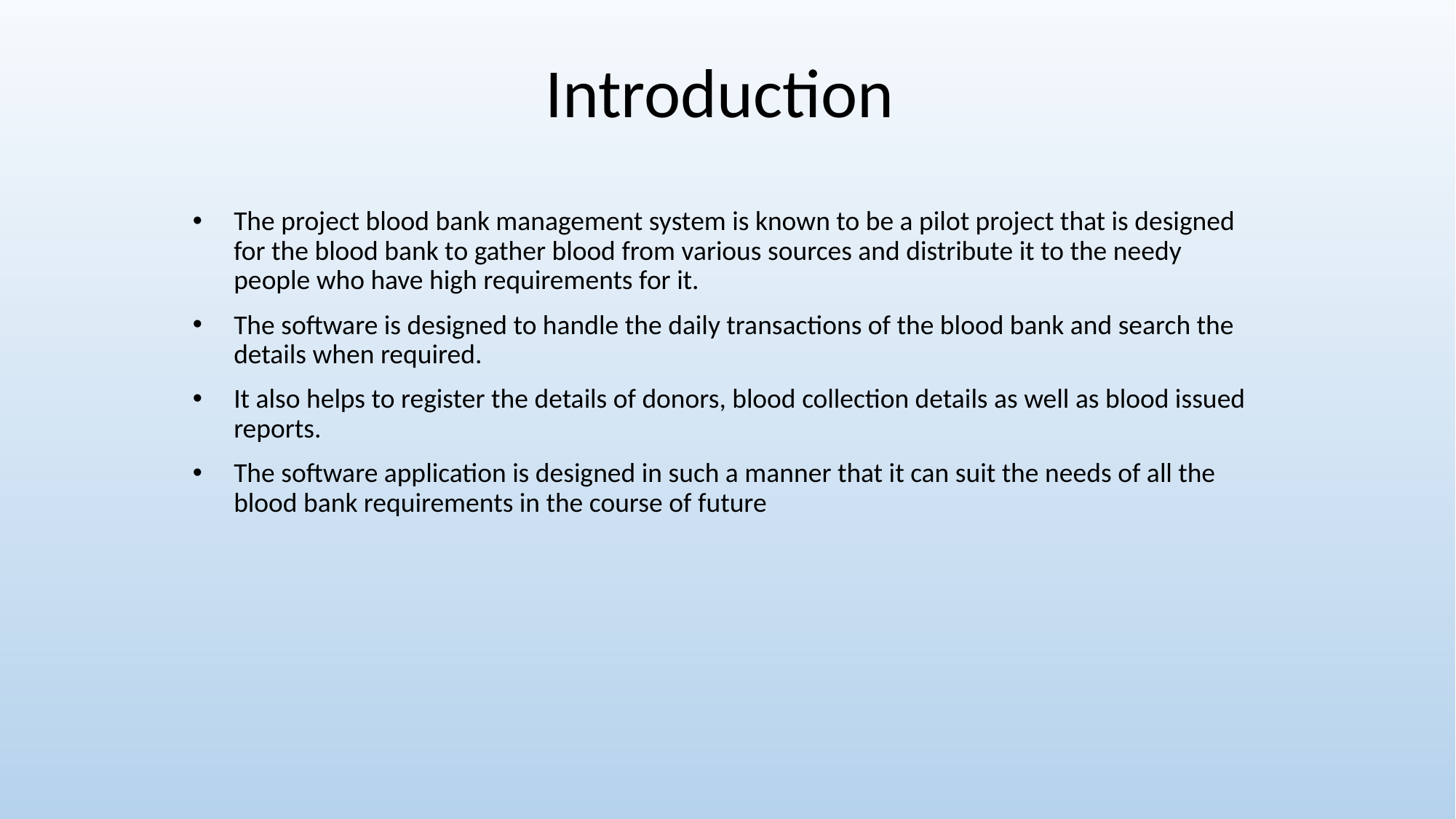

# Introduction
The project blood bank management system is known to be a pilot project that is designed for the blood bank to gather blood from various sources and distribute it to the needy people who have high requirements for it.
The software is designed to handle the daily transactions of the blood bank and search the details when required.
It also helps to register the details of donors, blood collection details as well as blood issued reports.
The software application is designed in such a manner that it can suit the needs of all the blood bank requirements in the course of future